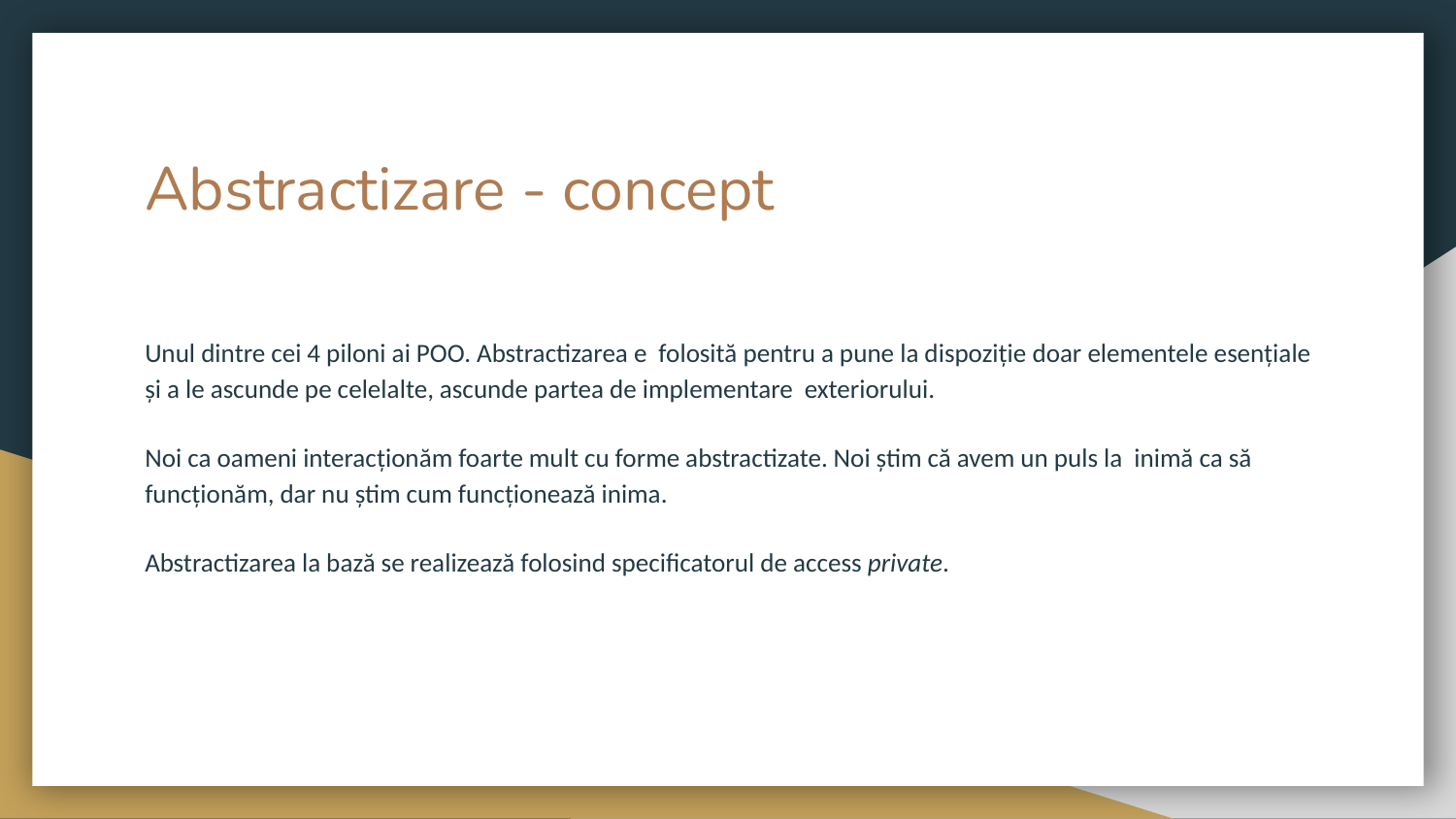

# Abstractizare - concept
Unul dintre cei 4 piloni ai POO. Abstractizarea e  folosită pentru a pune la dispoziție doar elementele esențiale și a le ascunde pe celelalte, ascunde partea de implementare  exteriorului.
Noi ca oameni interacționăm foarte mult cu forme abstractizate. Noi știm că avem un puls la  inimă ca să funcționăm, dar nu știm cum funcționează inima.
Abstractizarea la bază se realizează folosind specificatorul de access private.